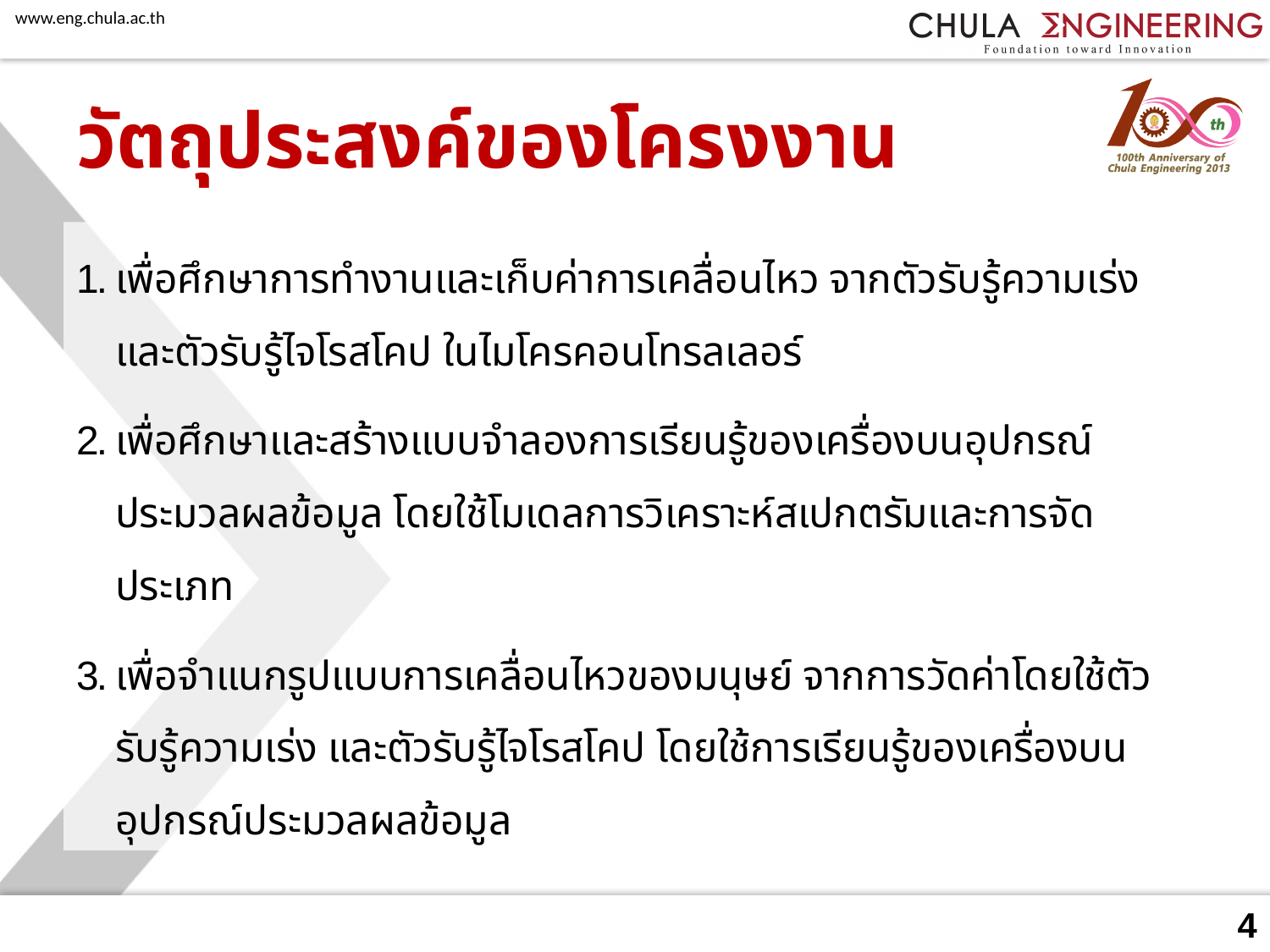

# วัตถุประสงค์ของโครงงาน
เพื่อศึกษาการทำงานและเก็บค่าการเคลื่อนไหว จากตัวรับรู้ความเร่งและตัวรับรู้ไจโรสโคป ในไมโครคอนโทรลเลอร์
เพื่อศึกษาและสร้างแบบจำลองการเรียนรู้ของเครื่องบนอุปกรณ์ประมวลผลข้อมูล โดยใช้โมเดลการวิเคราะห์สเปกตรัมและการจัดประเภท
เพื่อจำแนกรูปแบบการเคลื่อนไหวของมนุษย์ จากการวัดค่าโดยใช้ตัวรับรู้ความเร่ง และตัวรับรู้ไจโรสโคป โดยใช้การเรียนรู้ของเครื่องบนอุปกรณ์ประมวลผลข้อมูล
4